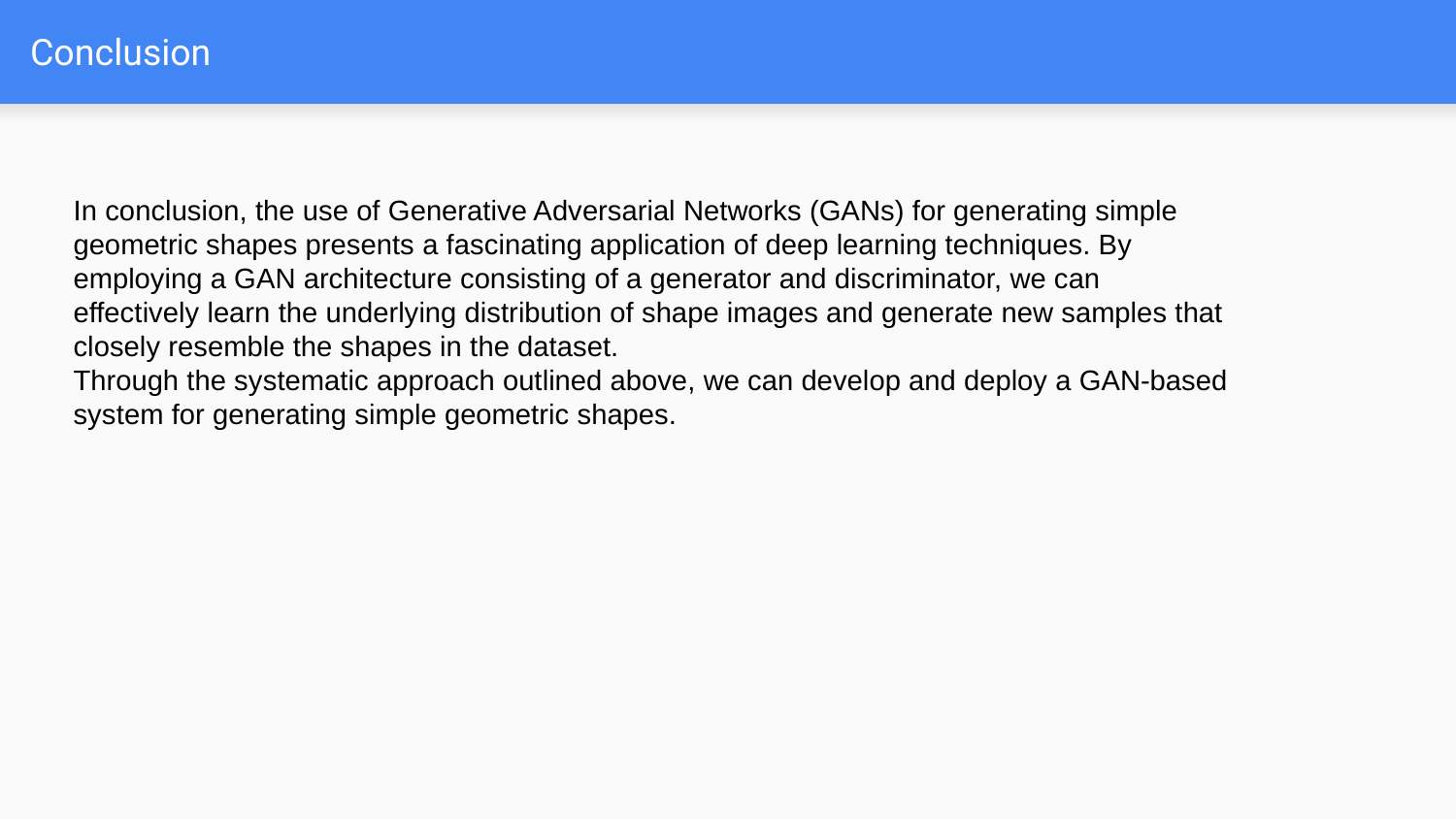

# Conclusion
In conclusion, the use of Generative Adversarial Networks (GANs) for generating simple geometric shapes presents a fascinating application of deep learning techniques. By employing a GAN architecture consisting of a generator and discriminator, we can effectively learn the underlying distribution of shape images and generate new samples that closely resemble the shapes in the dataset.
Through the systematic approach outlined above, we can develop and deploy a GAN-based system for generating simple geometric shapes.